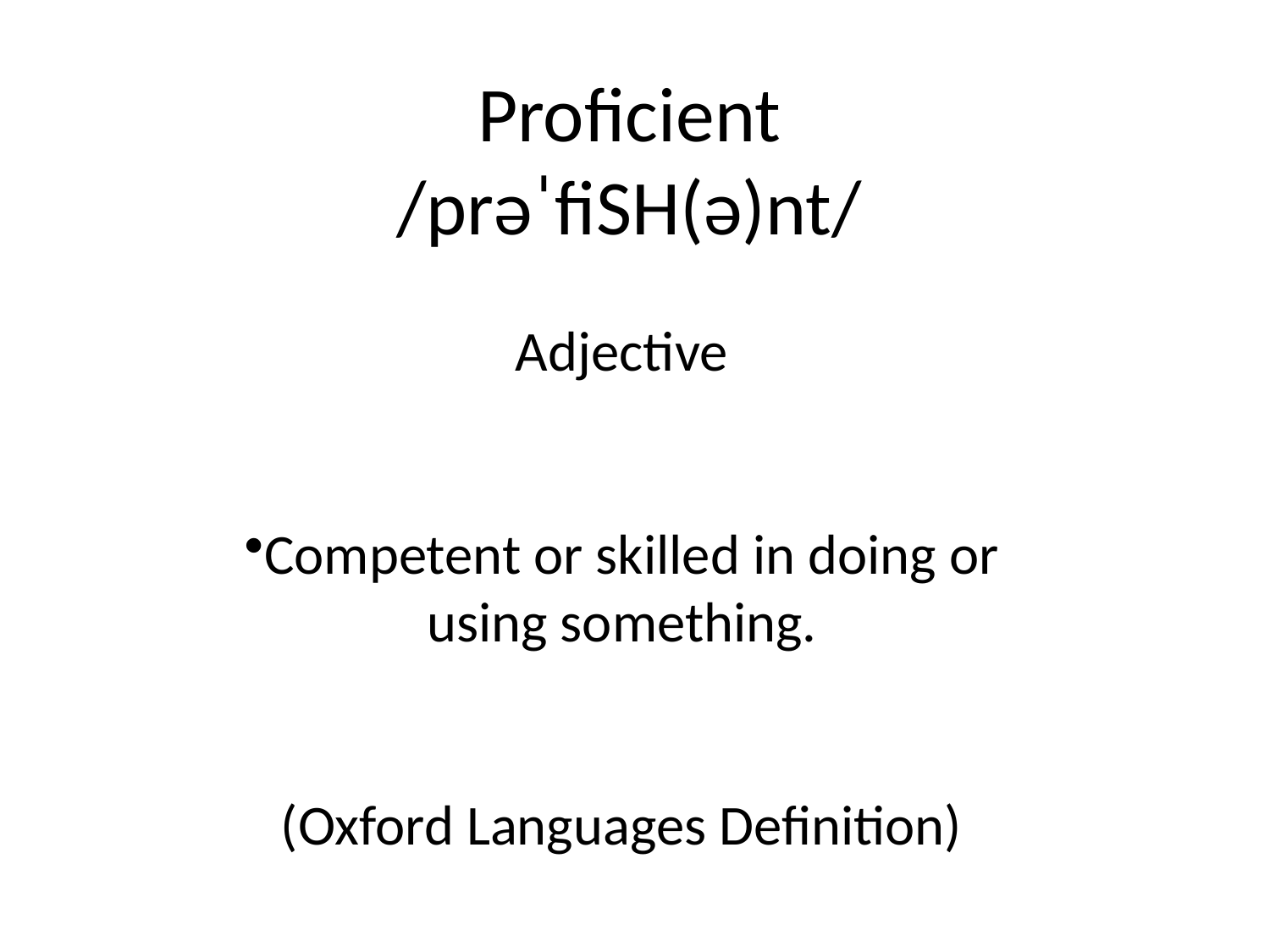

# Proficient
/prəˈfiSH(ə)nt/
Adjective

Competent or skilled in doing or using something.

(Oxford Languages Definition)